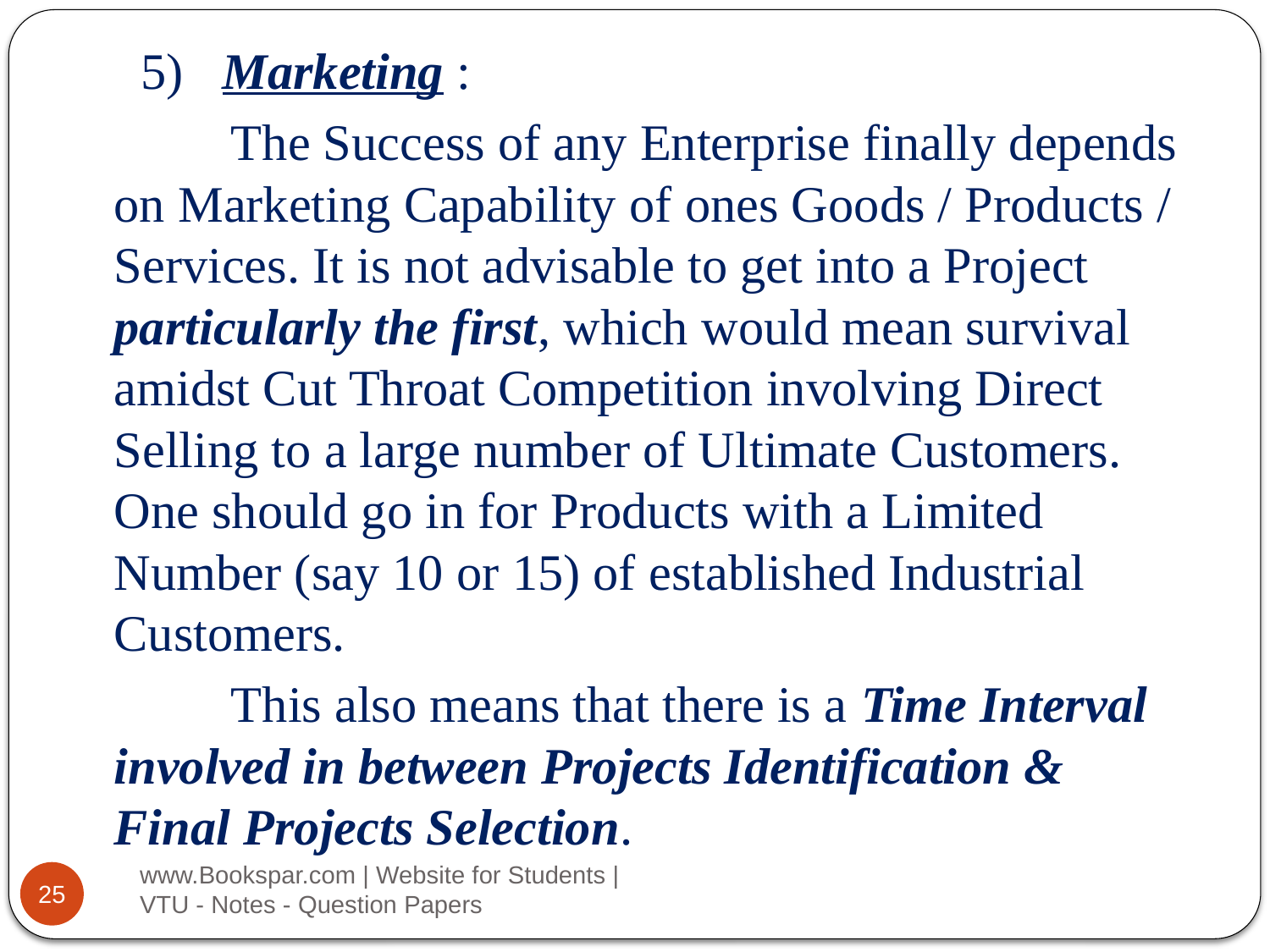

5)   Marketing :
            The Success of any Enterprise finally depends on Marketing Capability of ones Goods / Products / Services. It is not advisable to get into a Project particularly the first, which would mean survival amidst Cut Throat Competition involving Direct Selling to a large number of Ultimate Customers. One should go in for Products with a Limited Number (say 10 or 15) of established Industrial Customers.
            This also means that there is a Time Interval involved in between Projects Identification & Final Projects Selection.

www.Bookspar.com | Website for Students | VTU - Notes - Question Papers
25